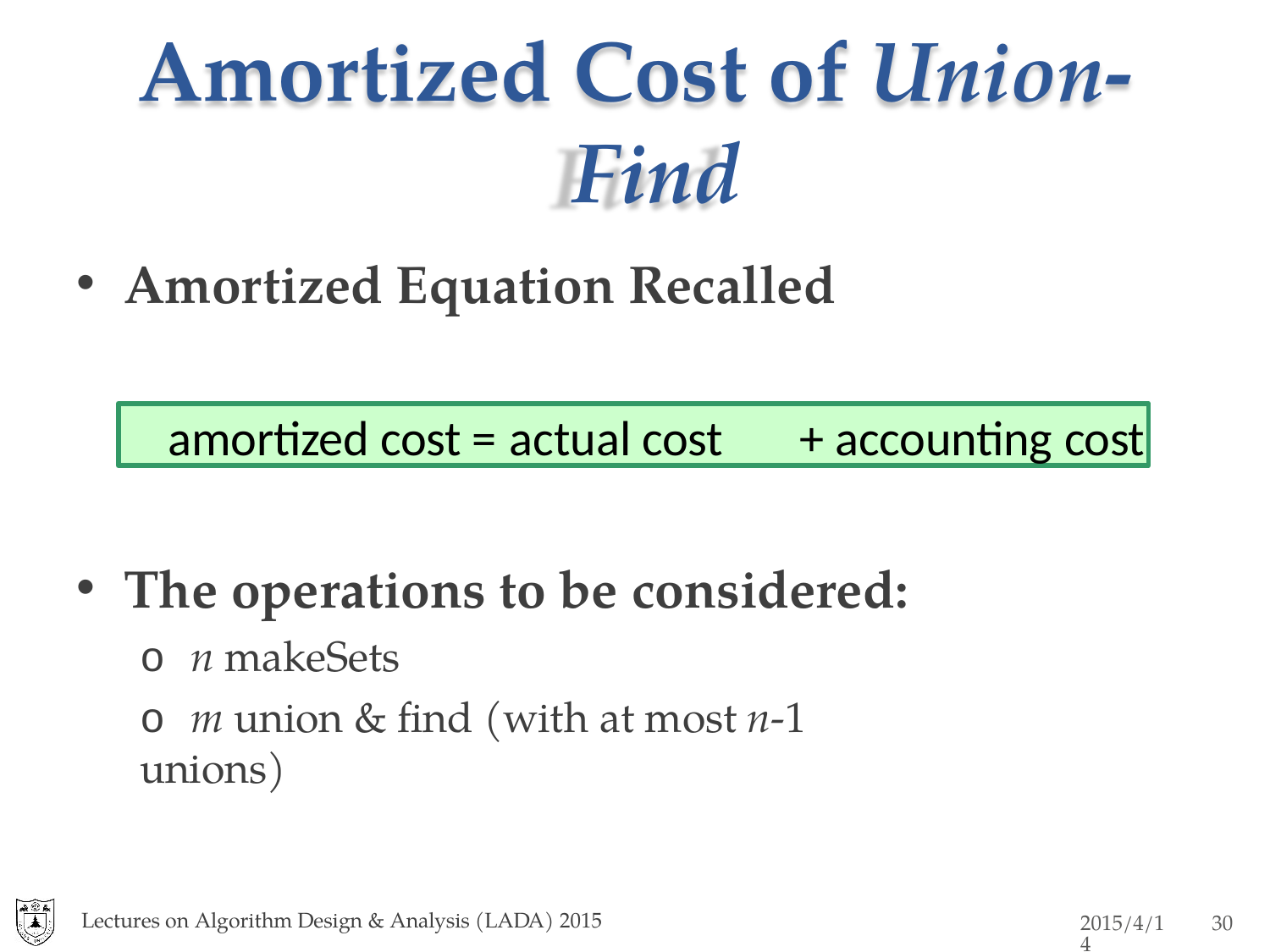

# Amortized Cost of Union-  Find

Amortized Equation Recalled
amortized cost = actual cost	+ accounting cost
The operations to be considered:
o n makeSets
o m union & find (with at most n-1 unions)
Lectures on Algorithm Design & Analysis (LADA) 2015
30
2015/4/14